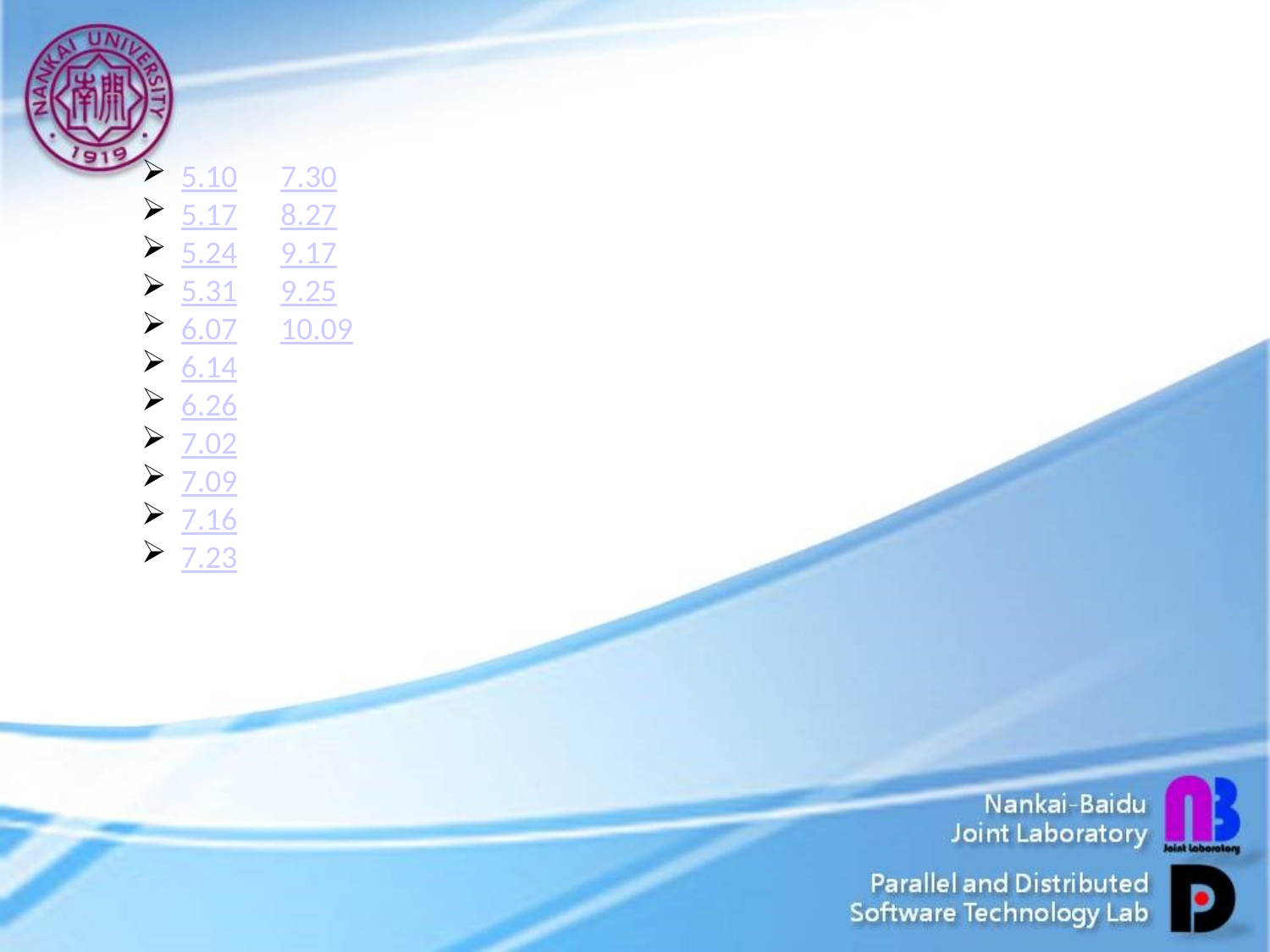

5.10      7.30
5.17      8.27
5.24      9.17
5.31      9.25
6.07      10.09
6.14
6.26
7.02
7.09
7.16
7.23